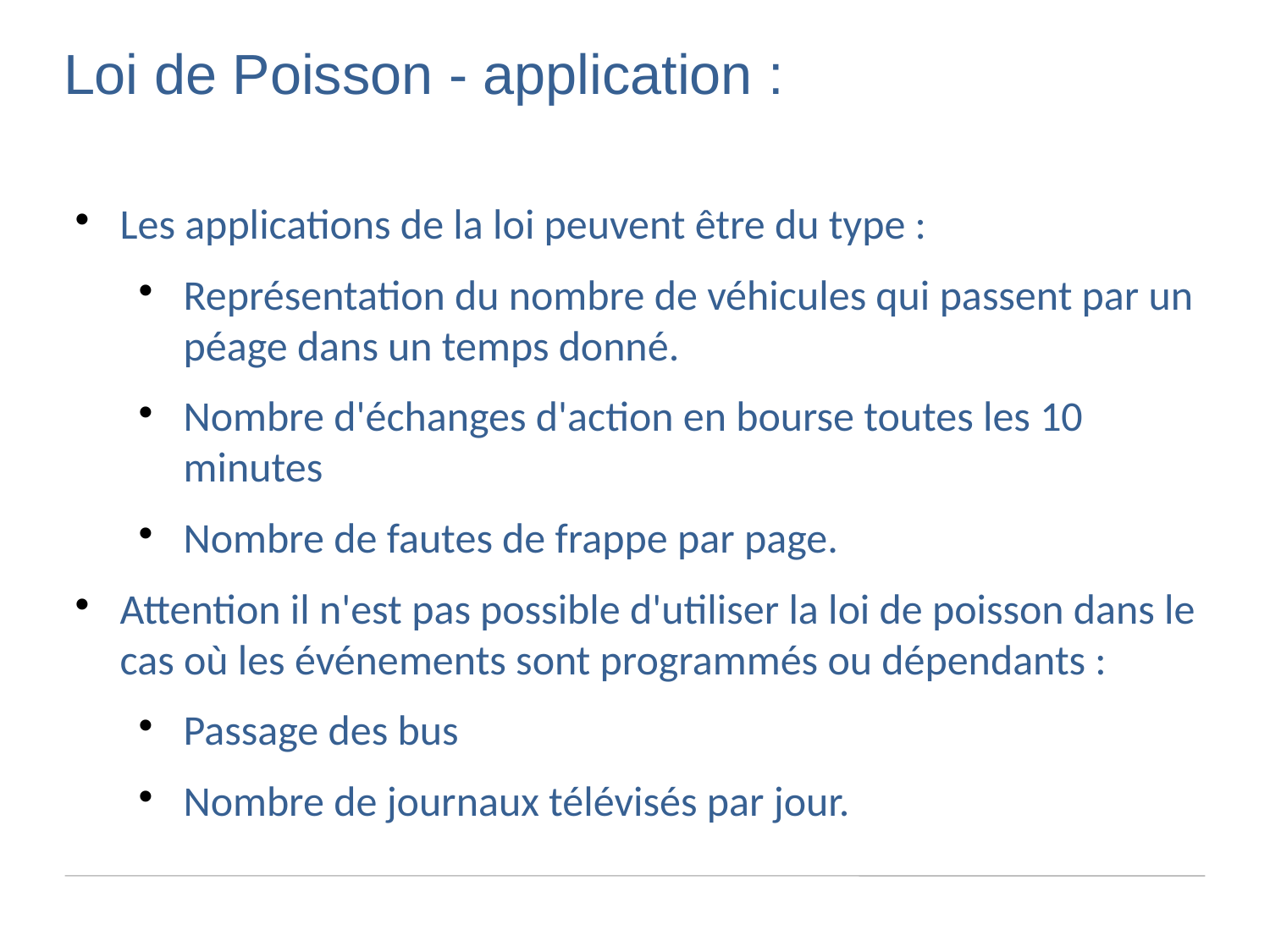

Loi de Poisson - application :
Les applications de la loi peuvent être du type :
Représentation du nombre de véhicules qui passent par un péage dans un temps donné.
Nombre d'échanges d'action en bourse toutes les 10 minutes
Nombre de fautes de frappe par page.
Attention il n'est pas possible d'utiliser la loi de poisson dans le cas où les événements sont programmés ou dépendants :
Passage des bus
Nombre de journaux télévisés par jour.